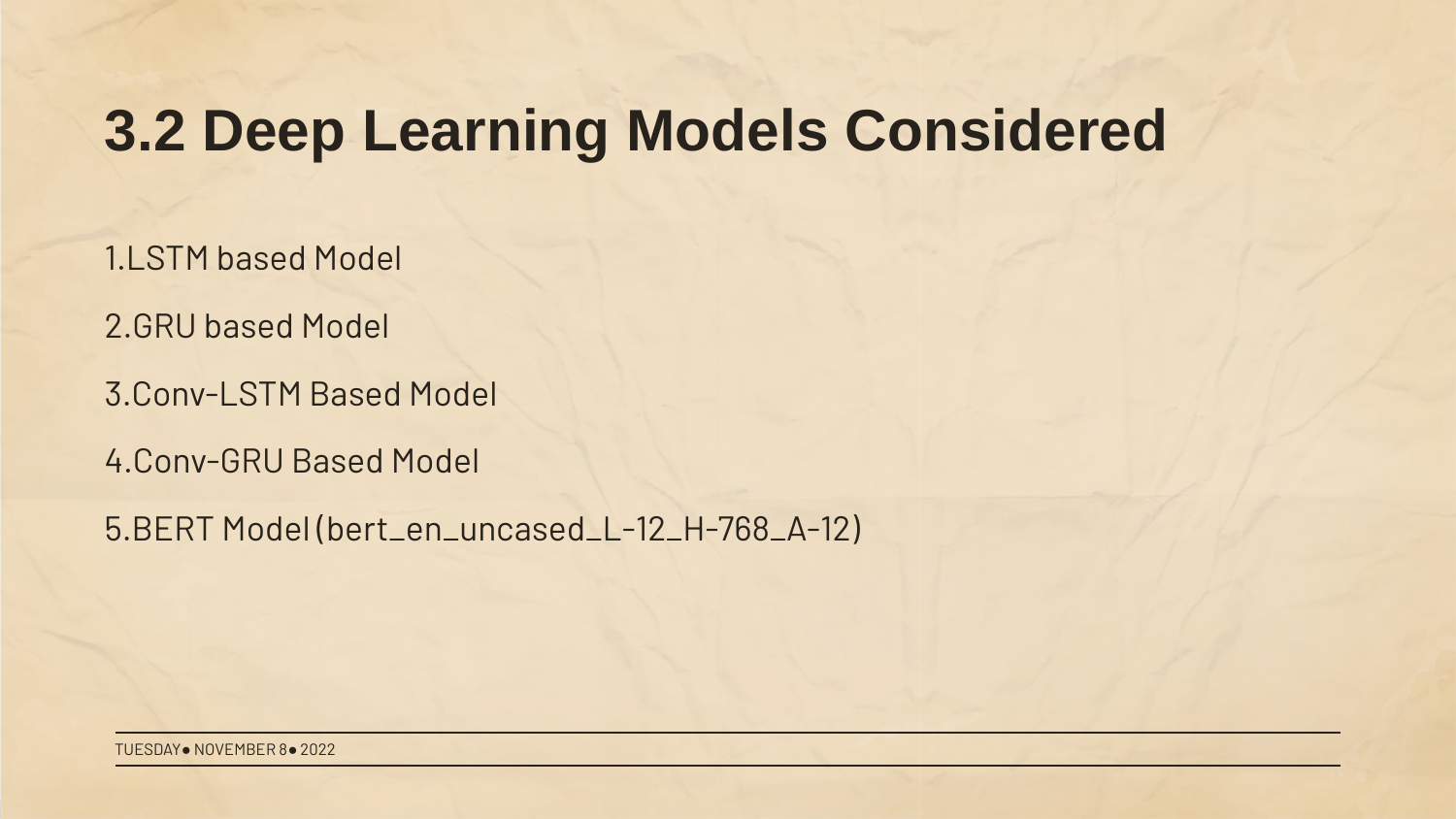

# 3.2 Deep Learning Models Considered
1.LSTM based Model
2.GRU based Model
3.Conv-LSTM Based Model
4.Conv-GRU Based Model
5.BERT Model (bert_en_uncased_L-12_H-768_A-12)

TUESDAY● NOVEMBER 8● 2022